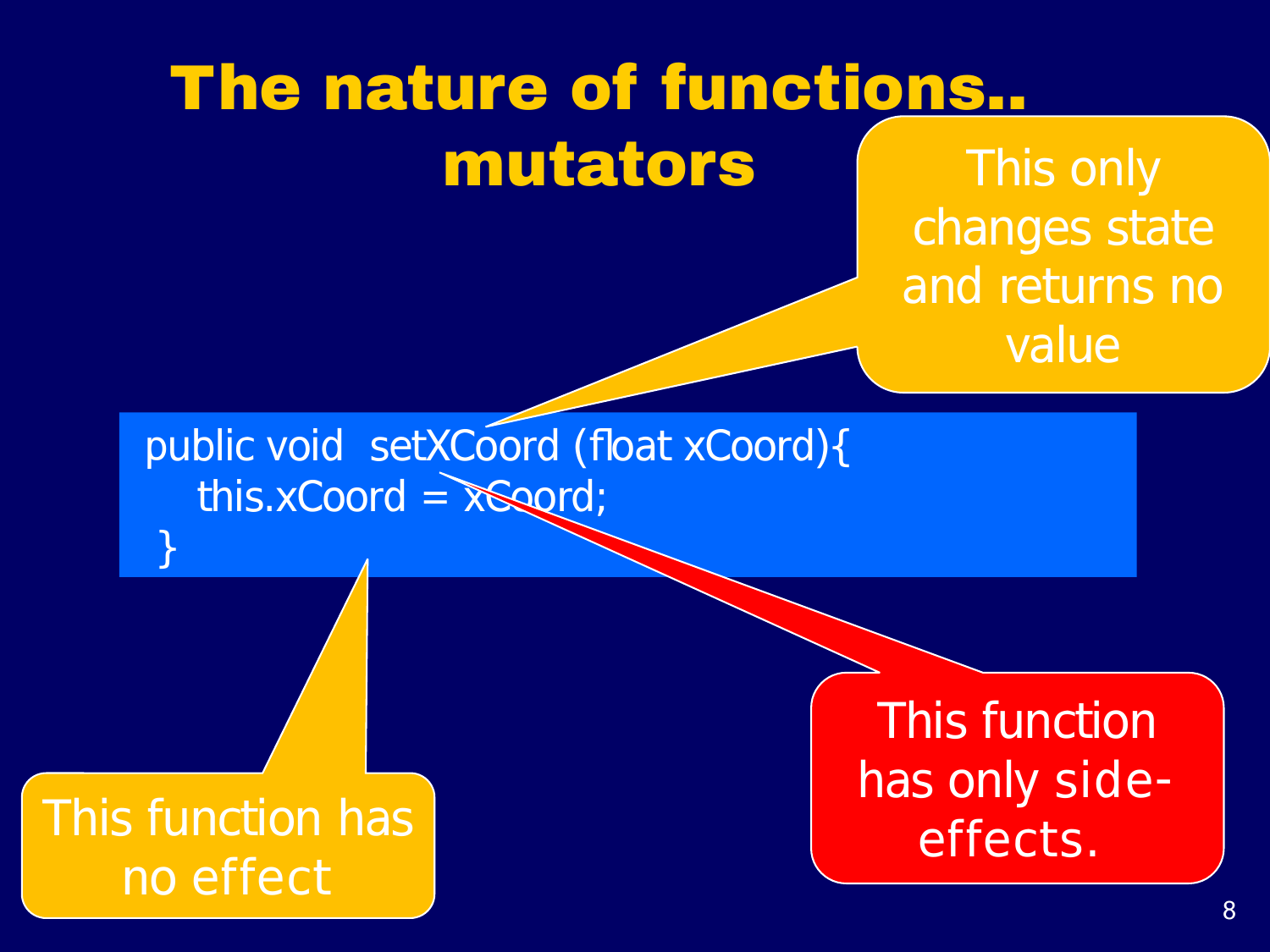

# The nature of functions.. mutators
This only changes state and returns no value
 public void  setXCoord (float xCoord){
     this.xCoord = xCoord;
  }
This function has only side-effects.
This function has no effect
8